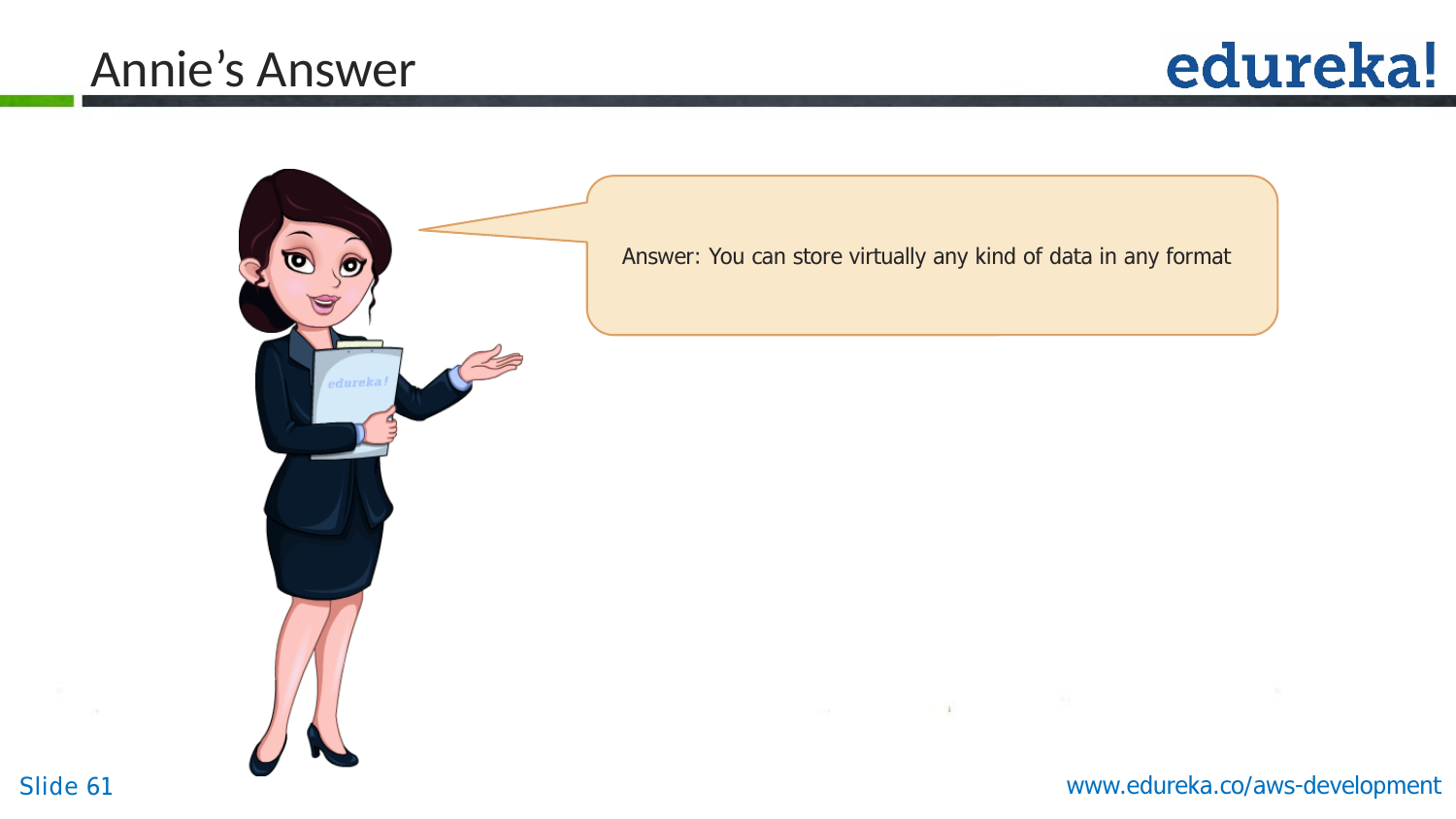

# Annie’s Answer

Answer: You can store virtually any kind of data in any format